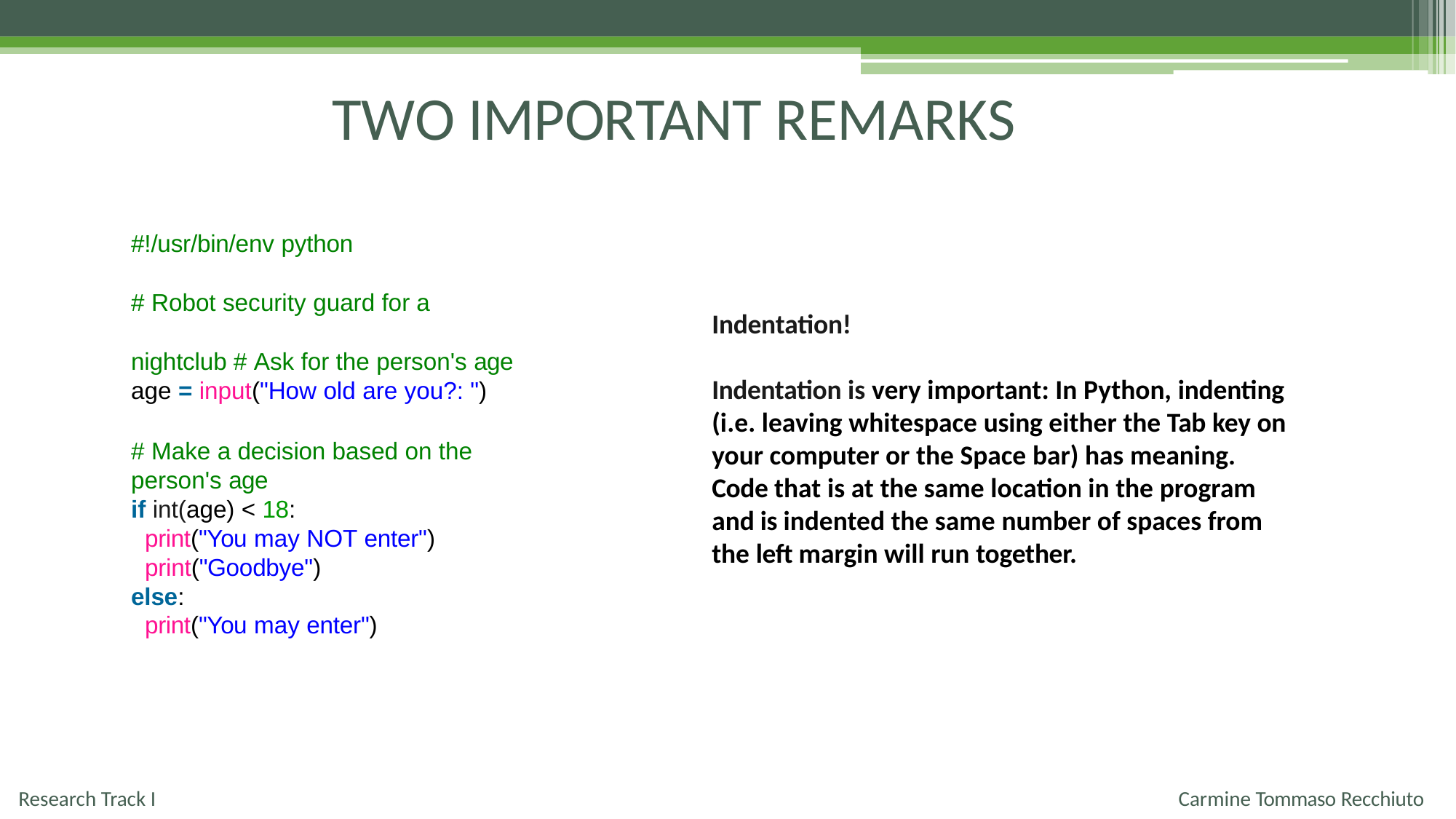

# TWO IMPORTANT REMARKS
#!/usr/bin/env python
# Robot security guard for a nightclub # Ask for the person's age
age = input("How old are you?: ")

# Make a decision based on the person's age
if int(age) < 18:
print("You may NOT enter") print("Goodbye")
else:
print("You may enter")
Indentation!
Indentation is very important: In Python, indenting (i.e. leaving whitespace using either the Tab key on your computer or the Space bar) has meaning. Code that is at the same location in the program and is indented the same number of spaces from the left margin will run together.
Research Track I
Carmine Tommaso Recchiuto